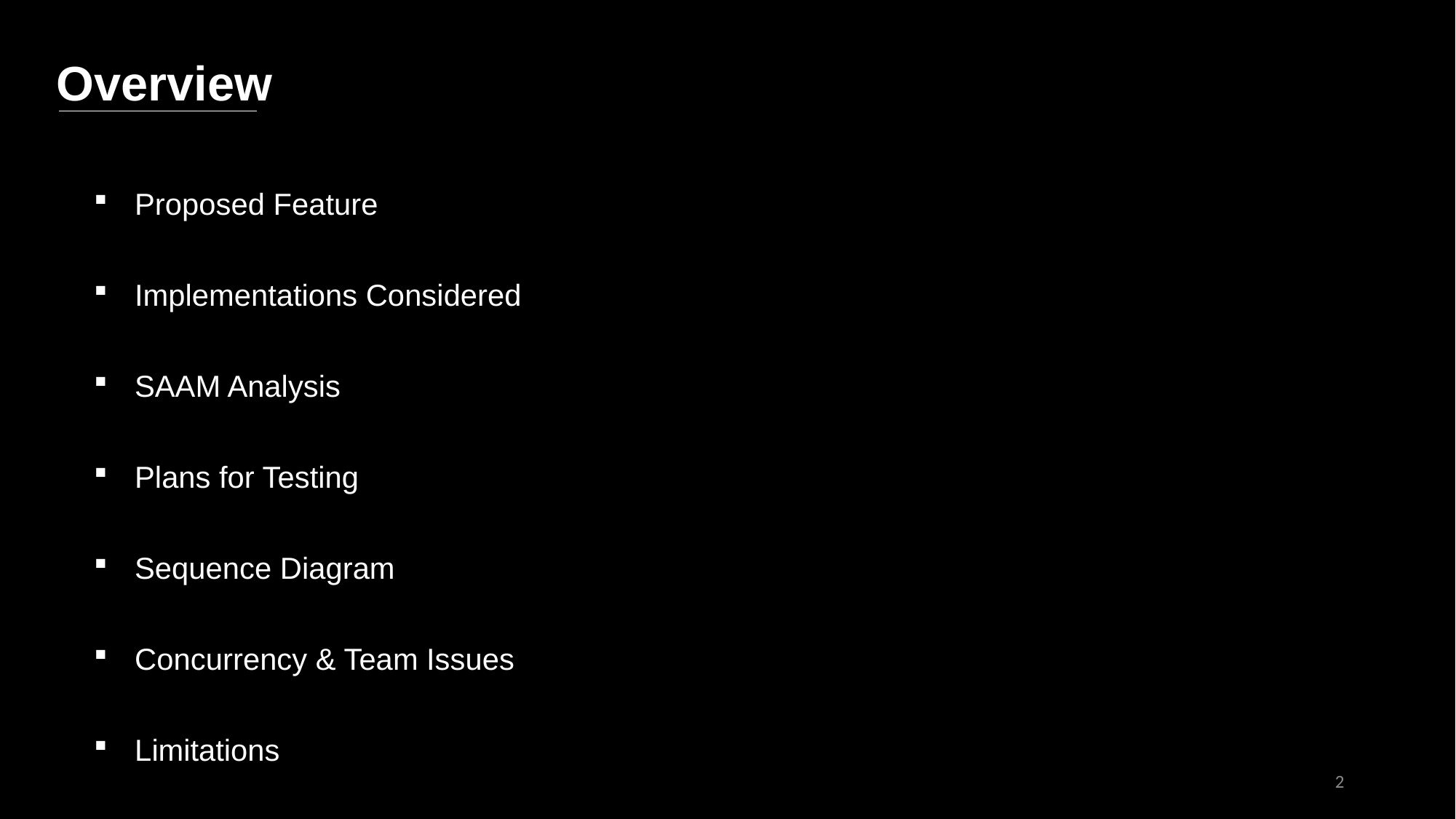

Overview
Proposed Feature
Implementations Considered
SAAM Analysis
Plans for Testing
Sequence Diagram
Concurrency & Team Issues
Limitations
2